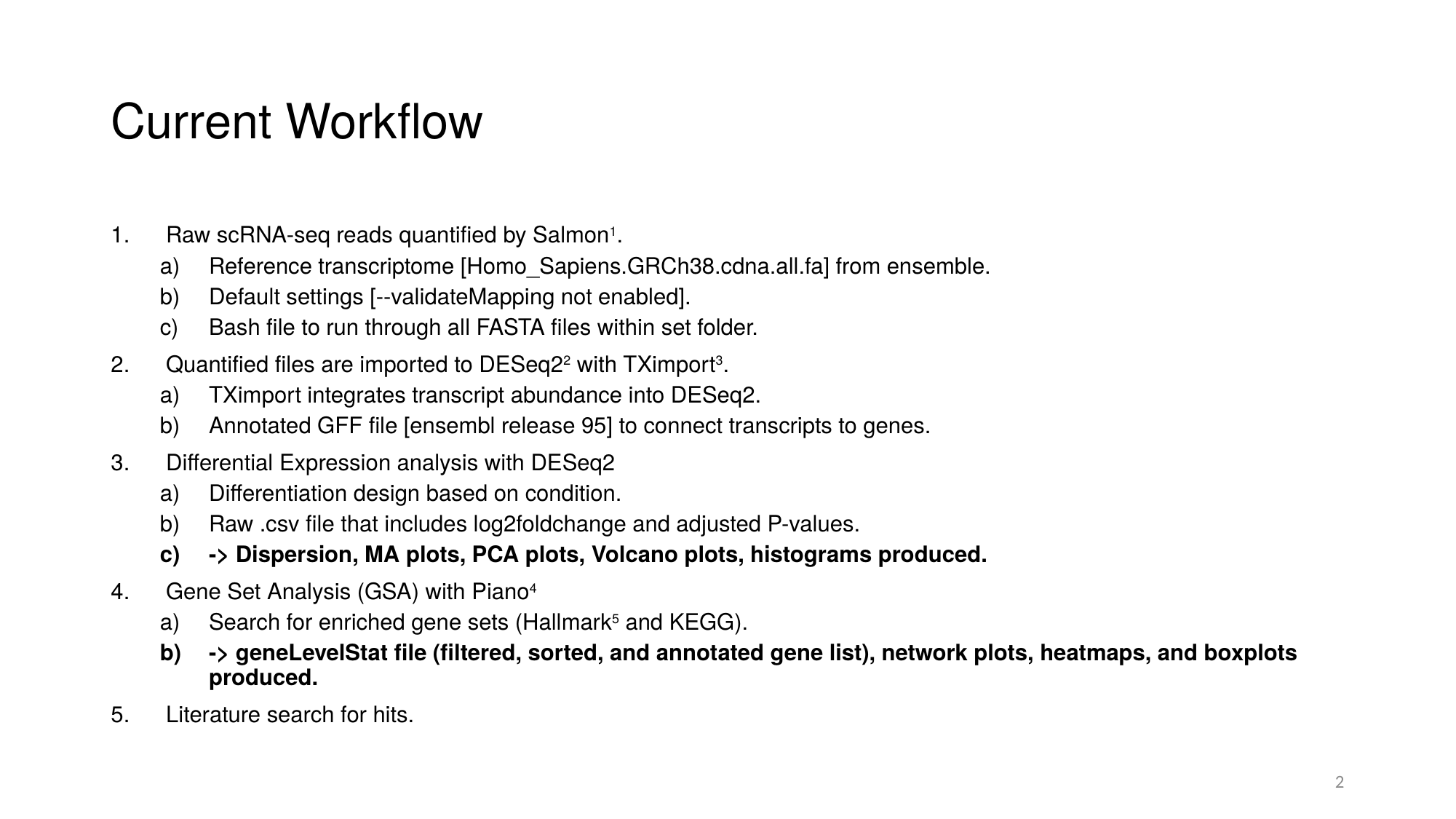

# Current Workflow
Raw scRNA-seq reads quantified by Salmon1.
Reference transcriptome [Homo_Sapiens.GRCh38.cdna.all.fa] from ensemble.
Default settings [--validateMapping not enabled].
Bash file to run through all FASTA files within set folder.
Quantified files are imported to DESeq22 with TXimport3.
TXimport integrates transcript abundance into DESeq2.
Annotated GFF file [ensembl release 95] to connect transcripts to genes.
Differential Expression analysis with DESeq2
Differentiation design based on condition.
Raw .csv file that includes log2foldchange and adjusted P-values.
-> Dispersion, MA plots, PCA plots, Volcano plots, histograms produced.
Gene Set Analysis (GSA) with Piano4
Search for enriched gene sets (Hallmark5 and KEGG).
-> geneLevelStat file (filtered, sorted, and annotated gene list), network plots, heatmaps, and boxplots produced.
Literature search for hits.
2